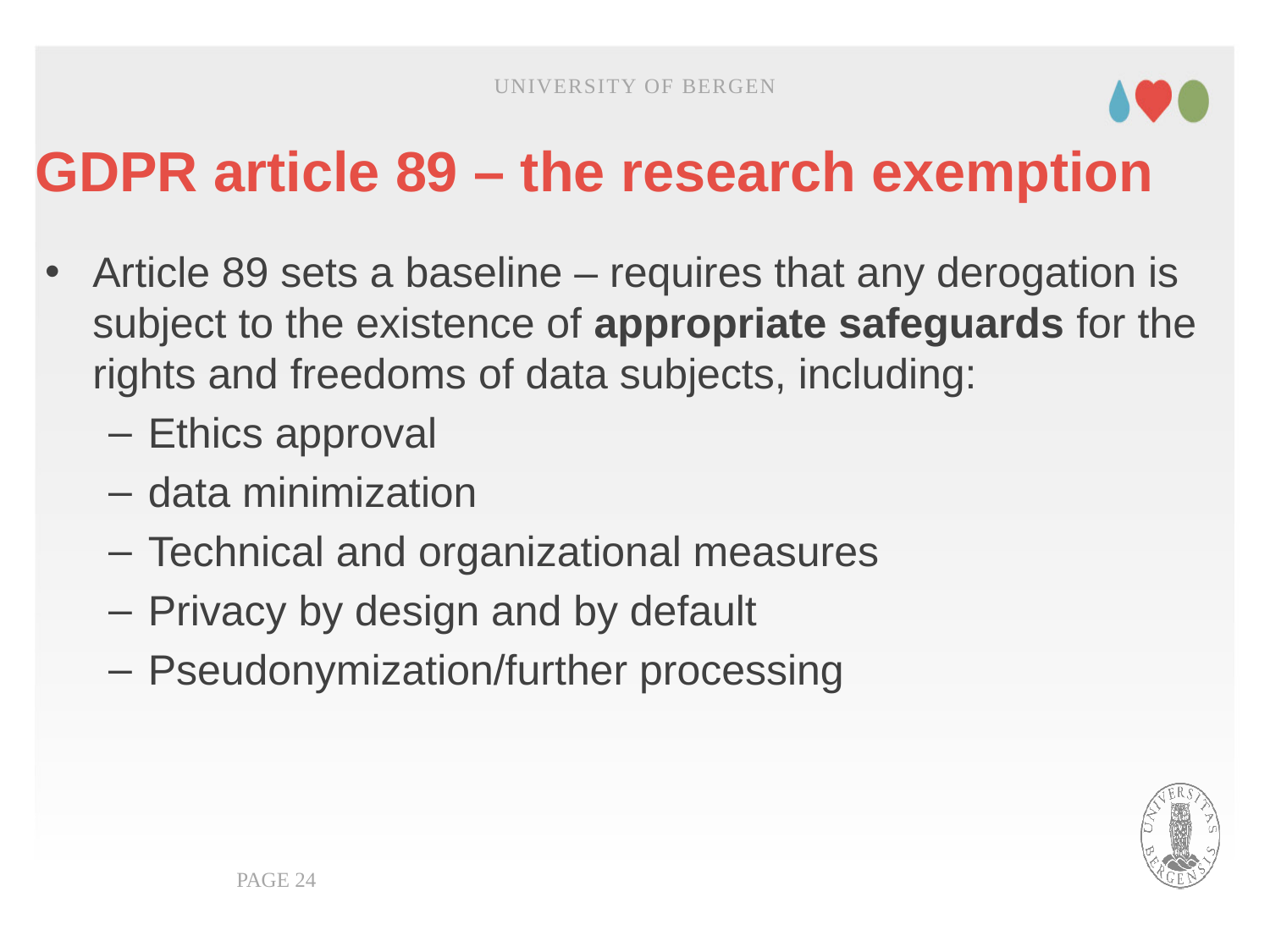

University of Bergen
# GDPR article 89 – the research exemption
Article 89 sets a baseline – requires that any derogation is subject to the existence of appropriate safeguards for the rights and freedoms of data subjects, including:
Ethics approval
data minimization
Technical and organizational measures
Privacy by design and by default
Pseudonymization/further processing

PAGE 24